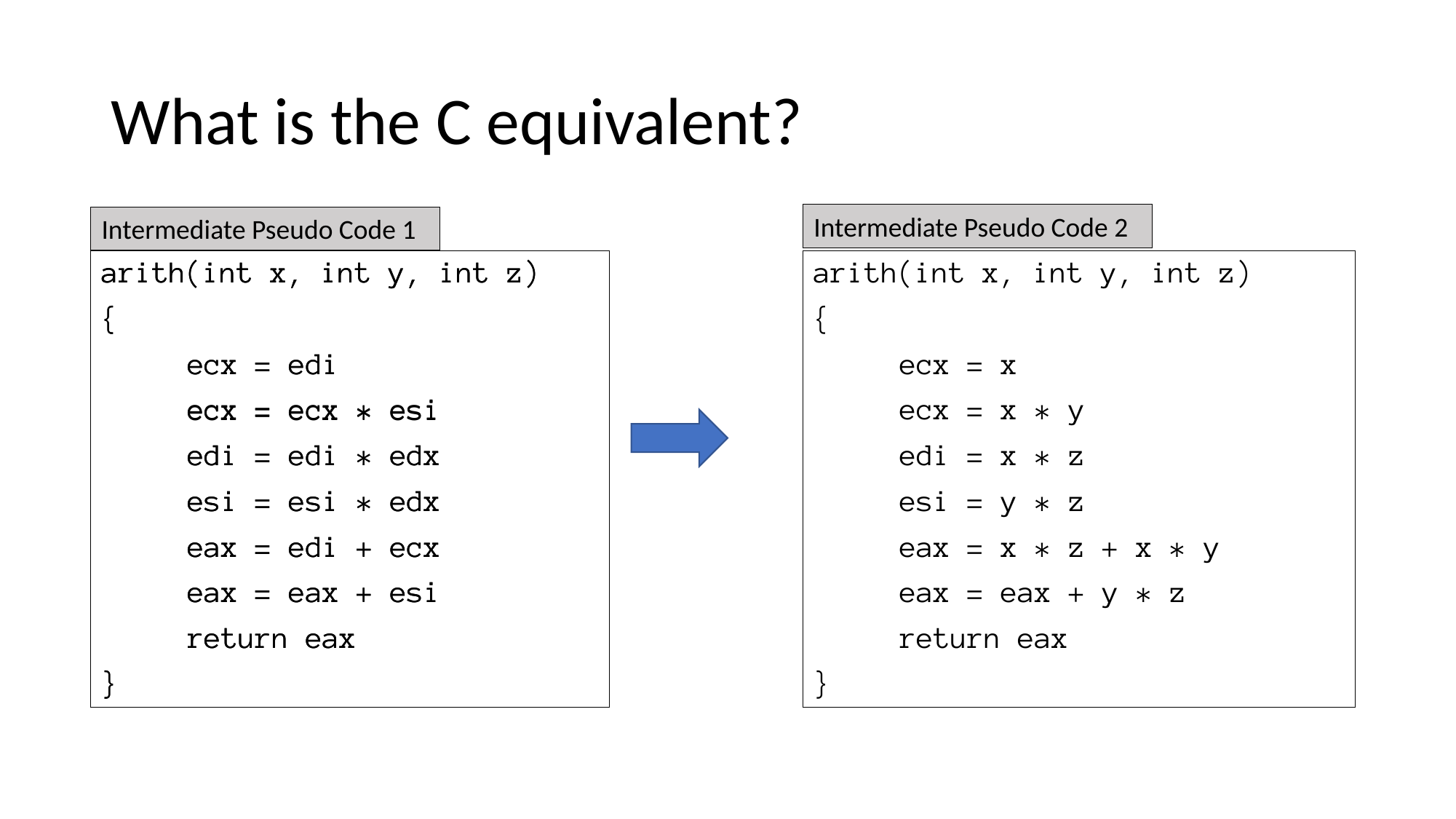

# What is the C equivalent?
Intermediate Pseudo Code 2
Intermediate Pseudo Code 1
arith(int x, int y, int z)
{
	ecx = edi
	ecx = ecx * esi
	edi = edi * edx
	esi = esi * edx
	eax = edi + ecx
	eax = eax + esi
	return eax
}

arith(int x, int y, int z)
{
	ecx = x
	ecx = x * y
	edi = x * z
	esi = y * z
	eax = x * z + x * y
	eax = eax + y * z
	return eax
}

arith(int x, int y, int z)
{
	ecx = edi
	ecx = ecx * esi
	edi = edi * edx
	esi = esi * edx
	eax = edi + ecx
	eax = eax + esi
	return eax
}